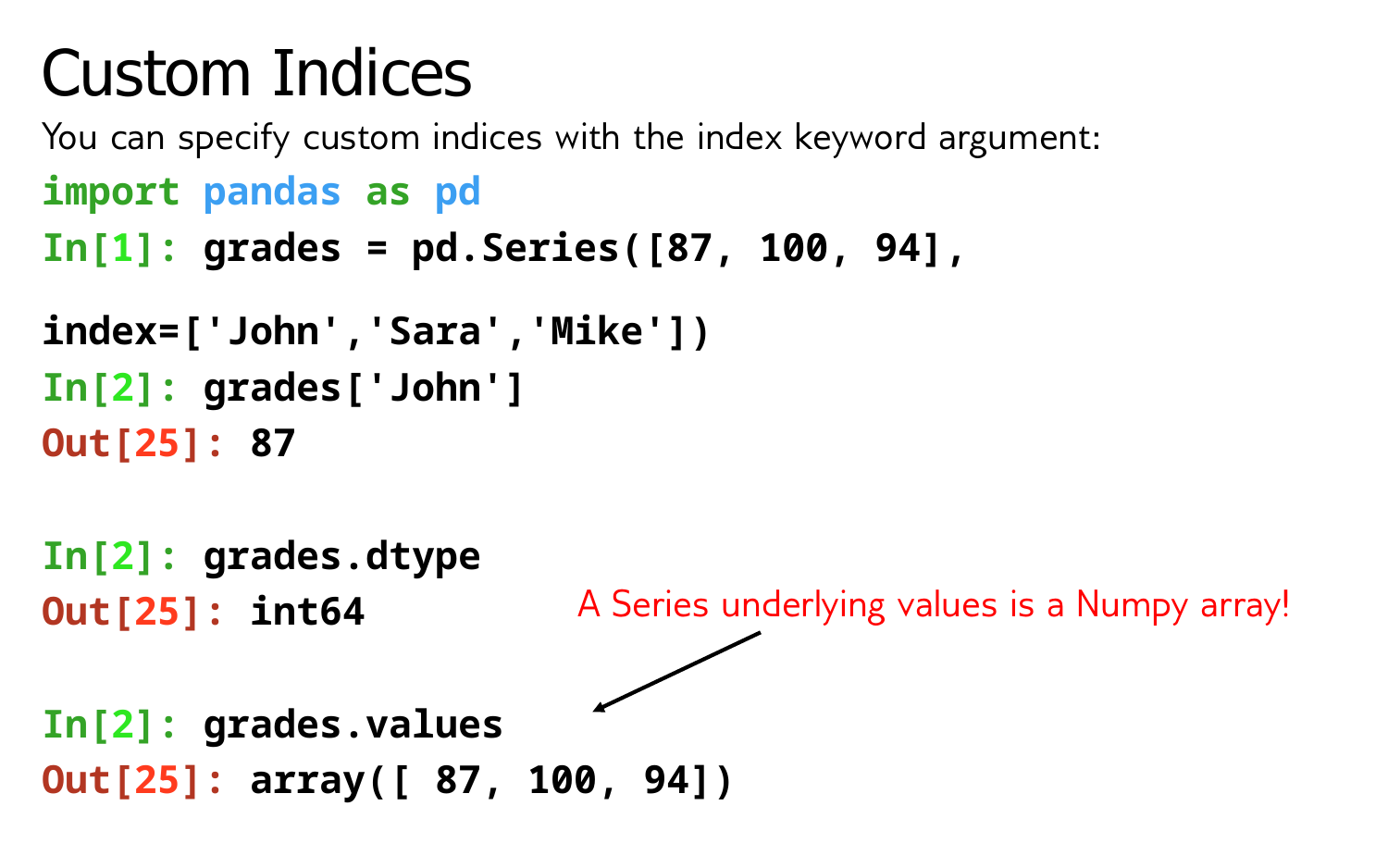

# Custom Indices
You can specify custom indices with the index keyword argument:
import pandas as pd
In[1]: grades = pd.Series([87, 100, 94], 						                       index=['John','Sara','Mike'])
In[2]: grades['John']
Out[25]: 87

In[2]: grades.dtype
Out[25]: int64

In[2]: grades.values
Out[25]: array([ 87, 100, 94])

A Series underlying values is a Numpy array!